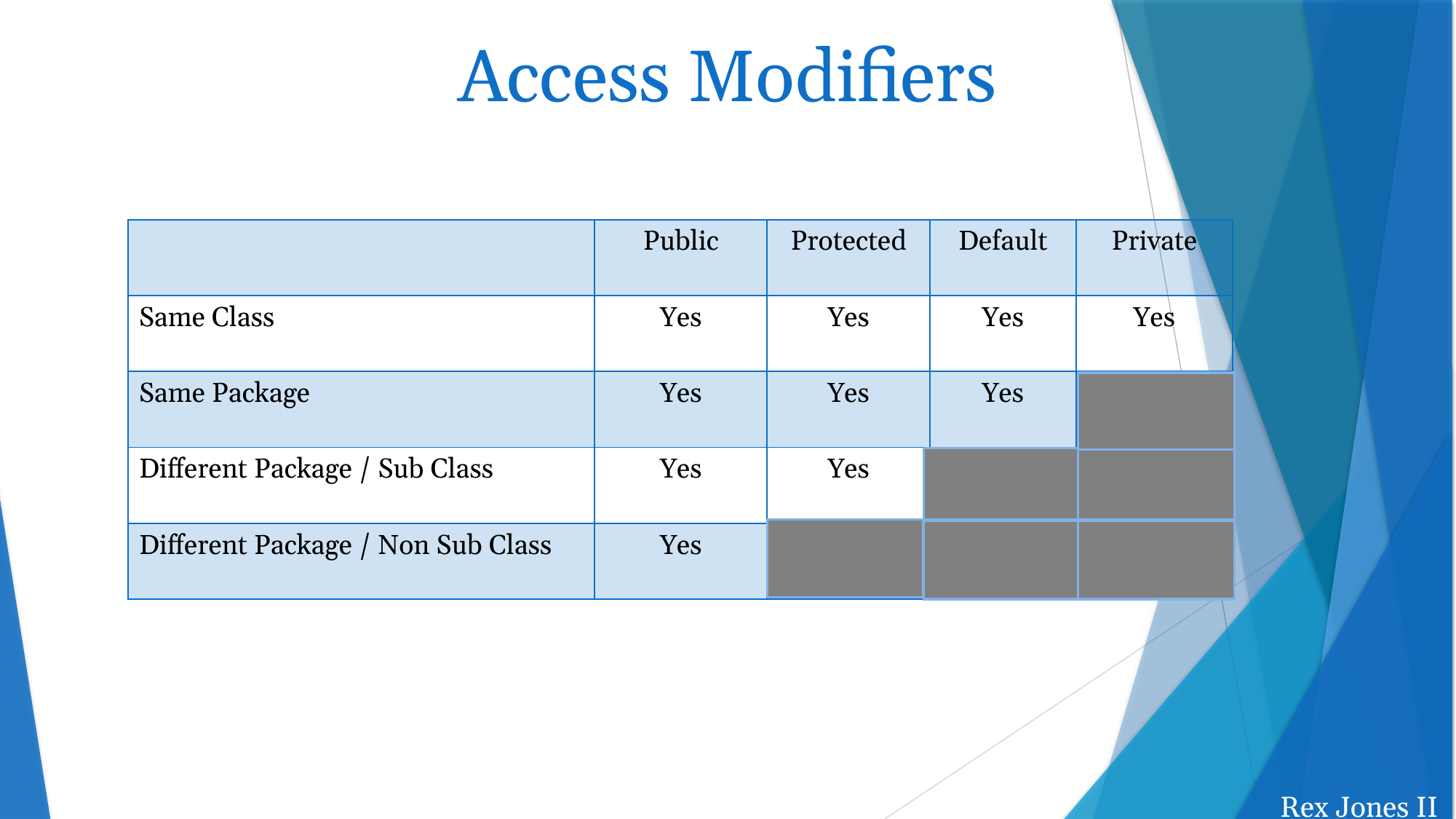

# Access Modifiers
|  | Public | Protected | Default | Private |
| --- | --- | --- | --- | --- |
| Same Class | Yes | Yes | Yes | Yes |
| Same Package | Yes | Yes | Yes |  |
| Different Package / Sub Class | Yes | Yes |  |  |
| Different Package / Non Sub Class | Yes |  |  |  |